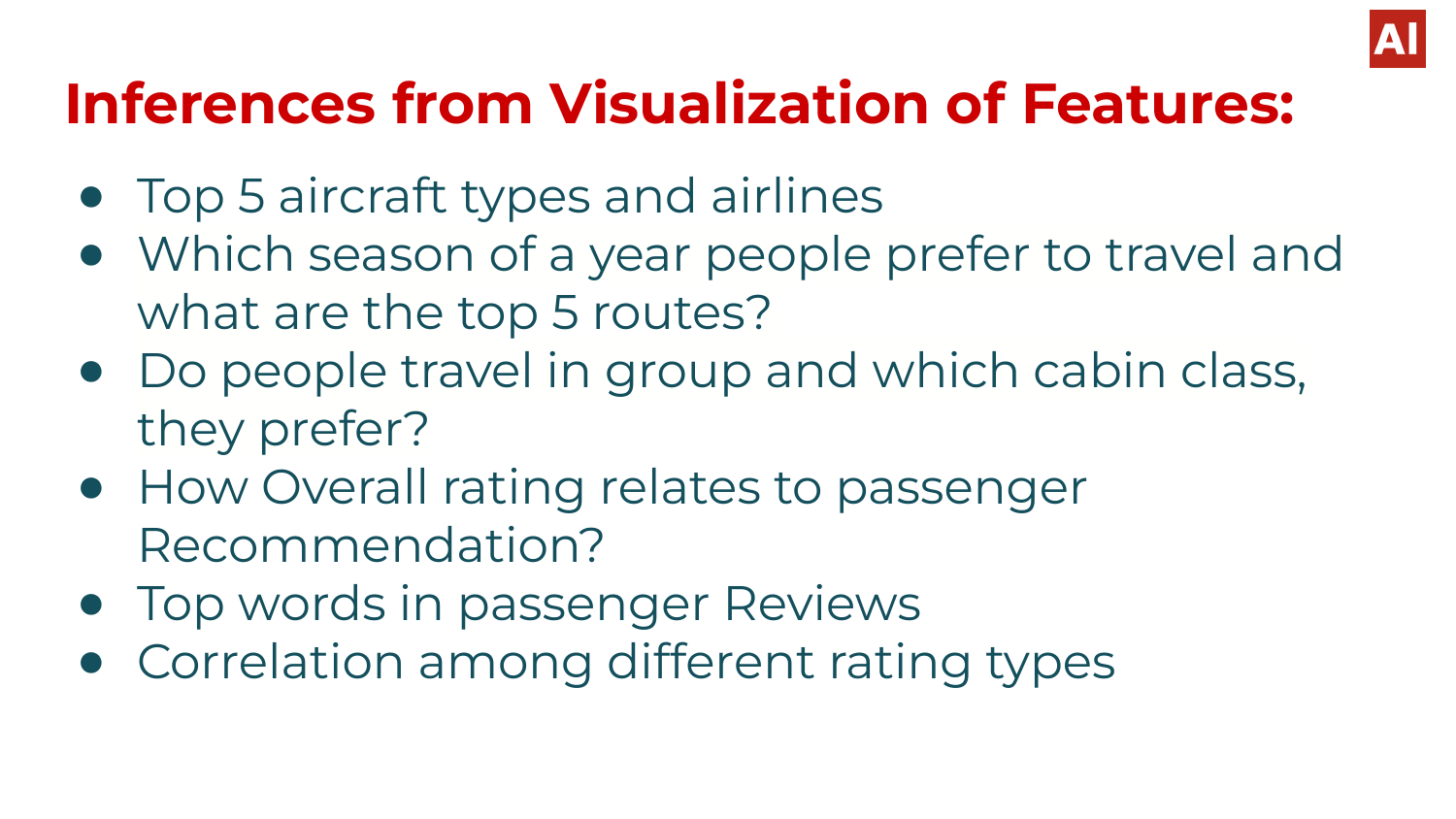

# Inferences from Visualization of Features:
Top 5 aircraft types and airlines
Which season of a year people prefer to travel and what are the top 5 routes?
Do people travel in group and which cabin class, they prefer?
How Overall rating relates to passenger Recommendation?
Top words in passenger Reviews
Correlation among different rating types